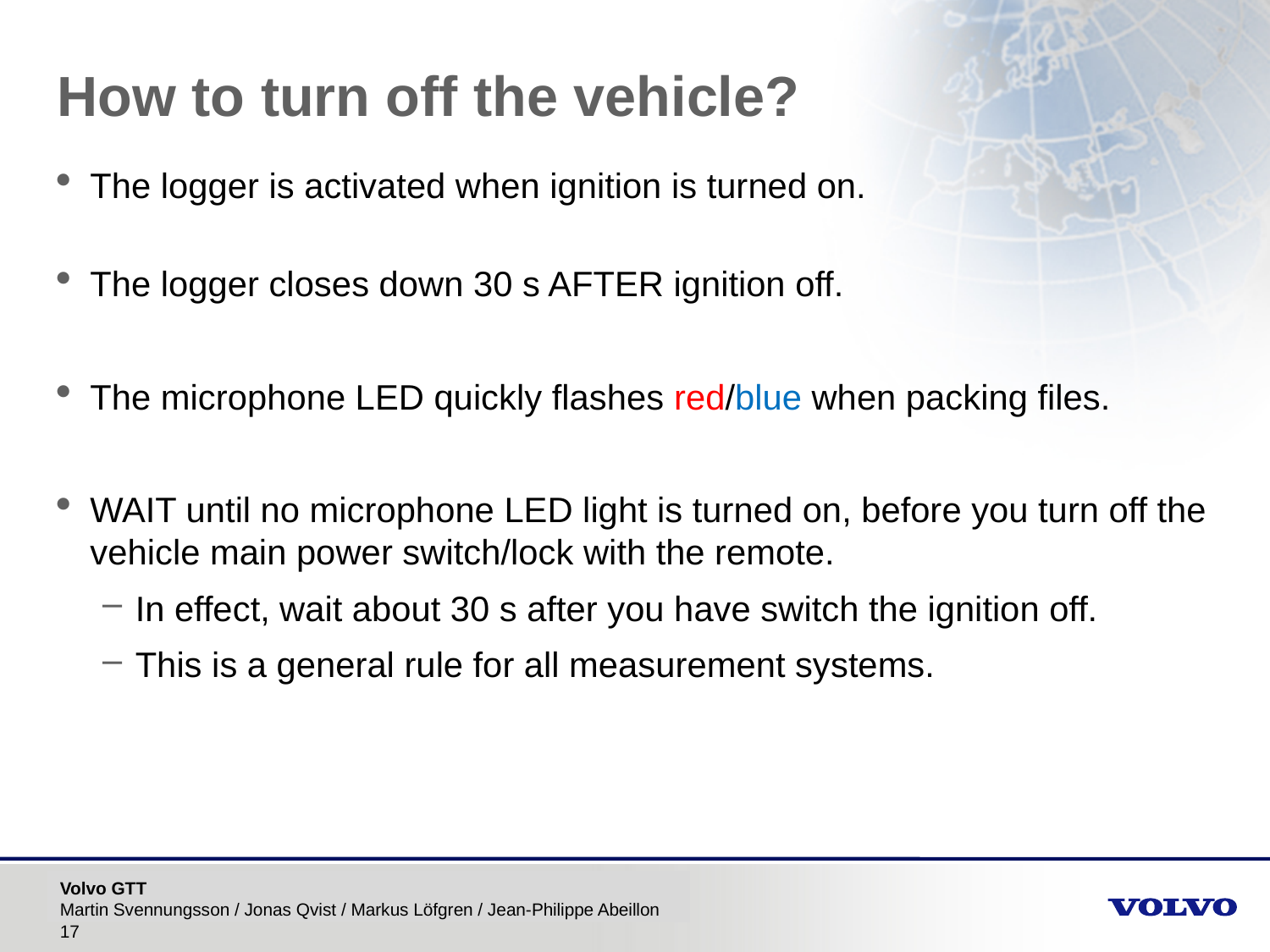

# How to turn off the vehicle?
The logger is activated when ignition is turned on.
The logger closes down 30 s AFTER ignition off.

The microphone LED quickly flashes red/blue when packing files.

WAIT until no microphone LED light is turned on, before you turn off the vehicle main power switch/lock with the remote.
In effect, wait about 30 s after you have switch the ignition off.
This is a general rule for all measurement systems.
Volvo GTT
Martin Svennungsson / Jonas Qvist / Markus Löfgren / Jean-Philippe Abeillon
17